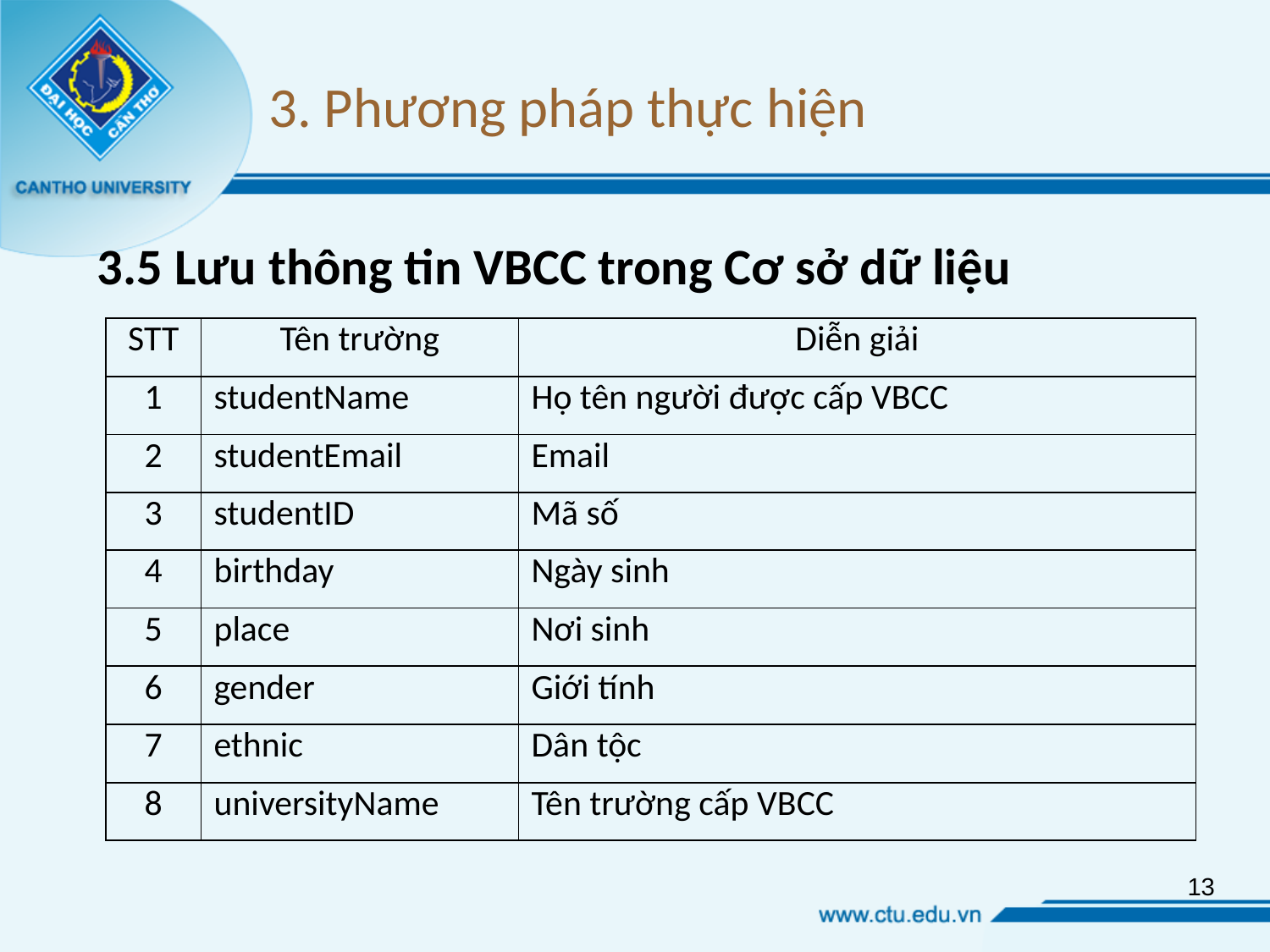

# 3. Phương pháp thực hiện
3.5 Lưu thông tin VBCC trong Cơ sở dữ liệu
| STT | Tên trường | Diễn giải |
| --- | --- | --- |
| 1 | studentName | Họ tên người được cấp VBCC |
| 2 | studentEmail | Email |
| 3 | studentID | Mã số |
| 4 | birthday | Ngày sinh |
| 5 | place | Nơi sinh |
| 6 | gender | Giới tính |
| 7 | ethnic | Dân tộc |
| 8 | universityName | Tên trường cấp VBCC |
13